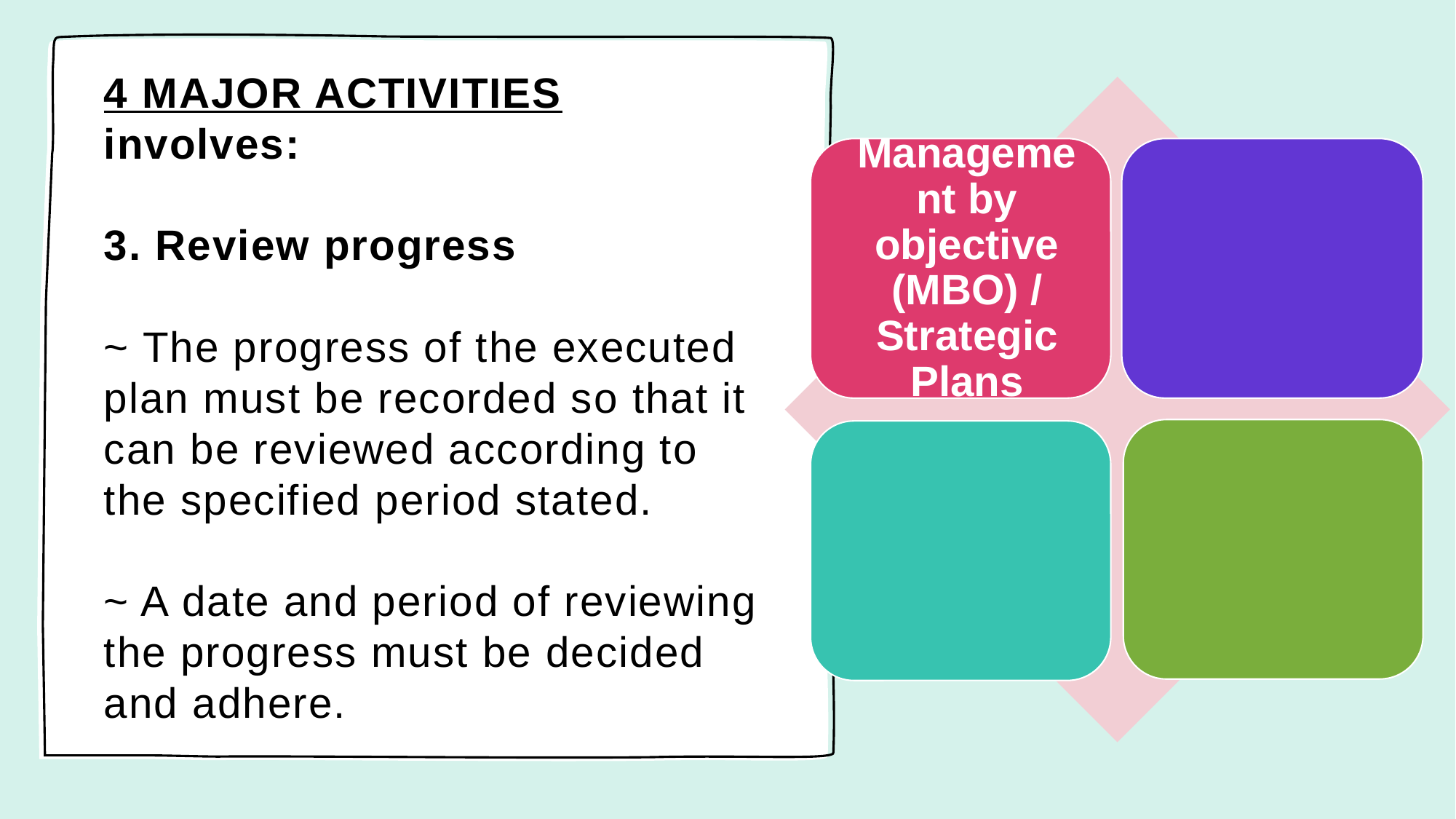

# 4 MAJOR ACTIVITIES involves: 3. Review progress ~ The progress of the executed plan must be recorded so that it can be reviewed according to the specified period stated. ~ A date and period of reviewing the progress must be decided and adhere.
Management by objective (MBO) / Strategic Plans